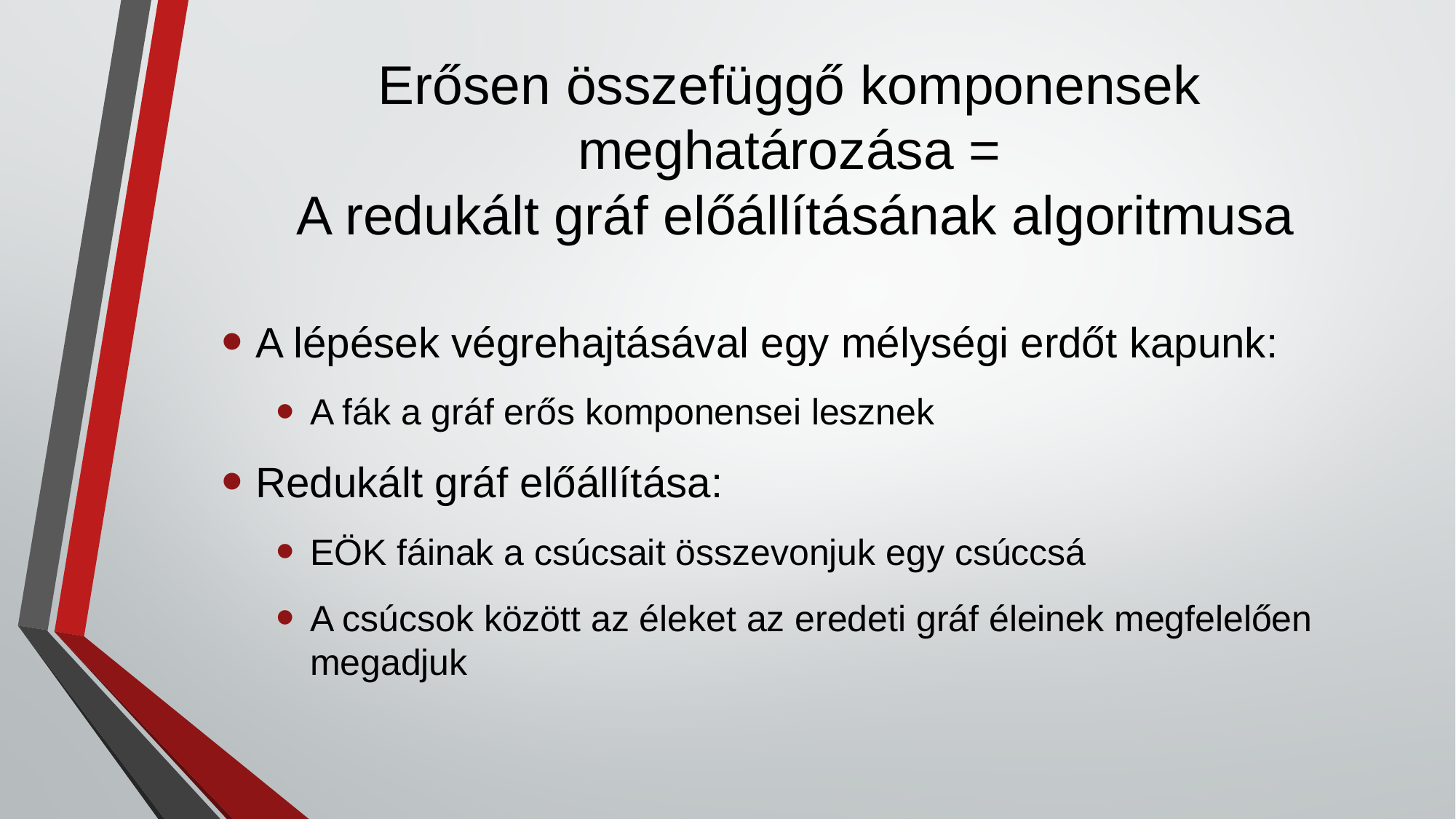

# Erősen összefüggő komponensek meghatározása = A redukált gráf előállításának algoritmusa
A lépések végrehajtásával egy mélységi erdőt kapunk:
A fák a gráf erős komponensei lesznek
Redukált gráf előállítása:
EÖK fáinak a csúcsait összevonjuk egy csúccsá
A csúcsok között az éleket az eredeti gráf éleinek megfelelően megadjuk